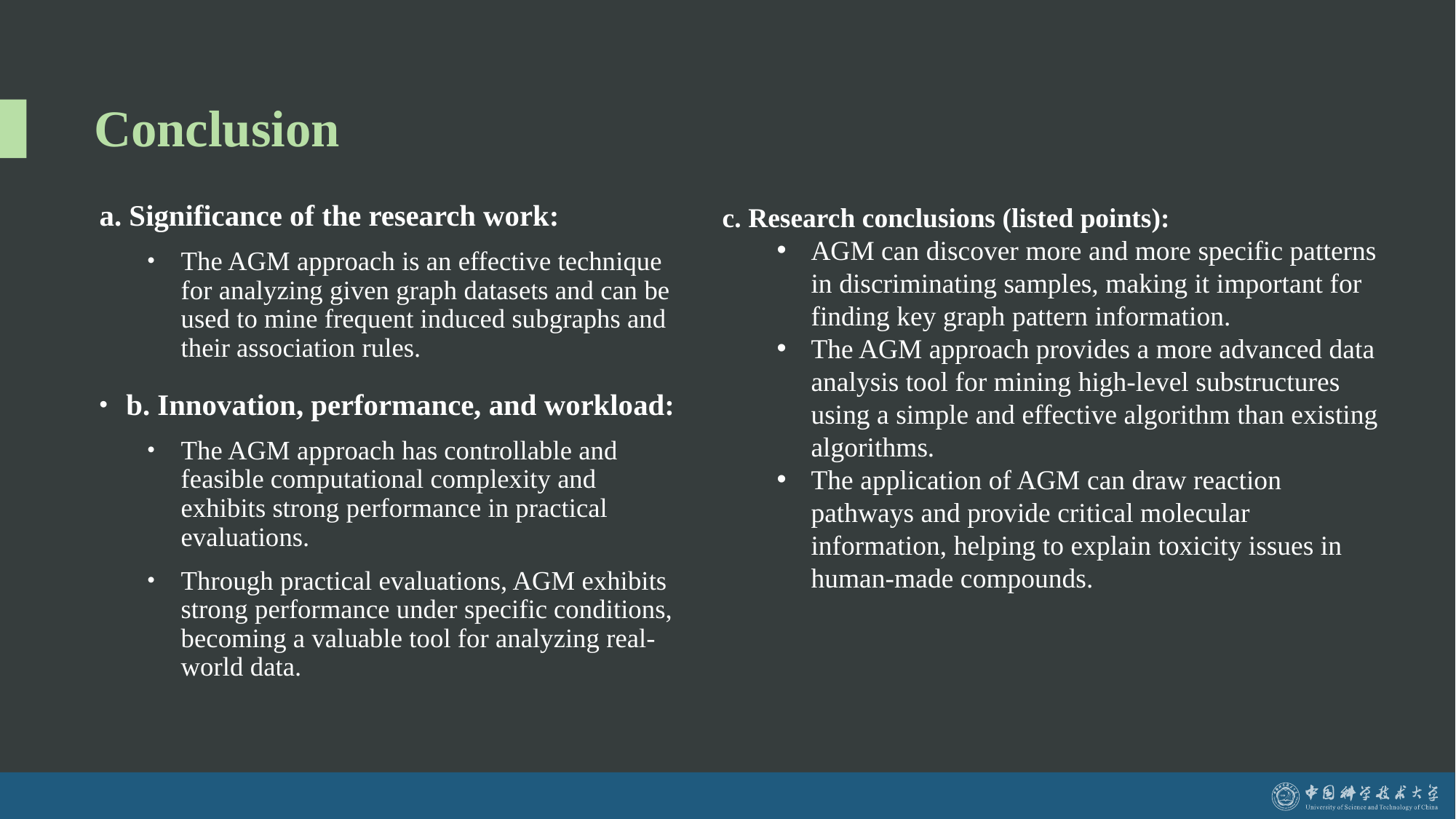

# Conclusion
a. Significance of the research work:
The AGM approach is an effective technique for analyzing given graph datasets and can be used to mine frequent induced subgraphs and their association rules.
b. Innovation, performance, and workload:
The AGM approach has controllable and feasible computational complexity and exhibits strong performance in practical evaluations.
Through practical evaluations, AGM exhibits strong performance under specific conditions, becoming a valuable tool for analyzing real-world data.

c. Research conclusions (listed points):
AGM can discover more and more specific patterns in discriminating samples, making it important for finding key graph pattern information.
The AGM approach provides a more advanced data analysis tool for mining high-level substructures using a simple and effective algorithm than existing algorithms.
The application of AGM can draw reaction pathways and provide critical molecular information, helping to explain toxicity issues in human-made compounds.